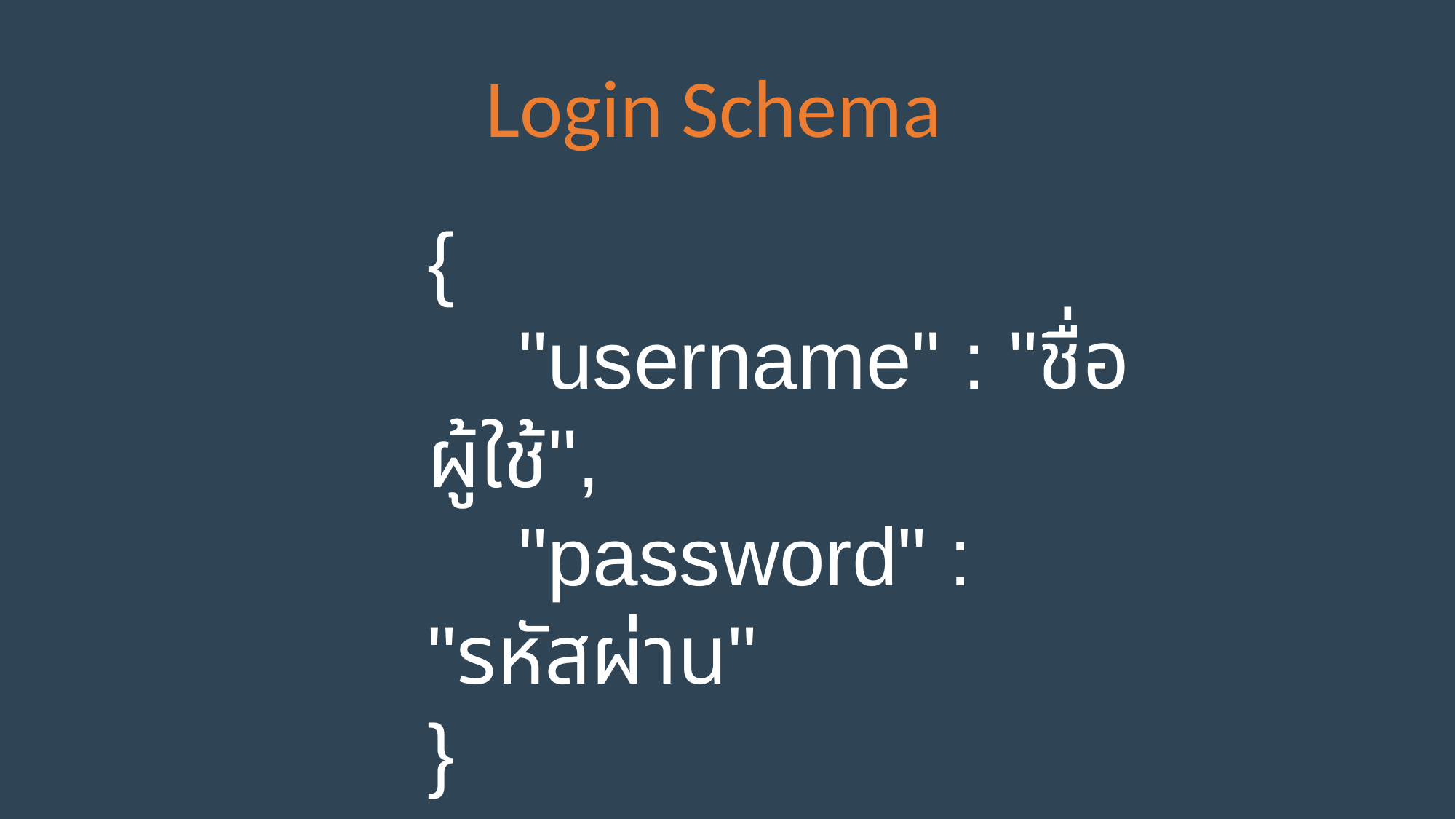

Login Schema
{
    "username" : "ชื่อผู้ใช้",
    "password" : "รหัสผ่าน"
}